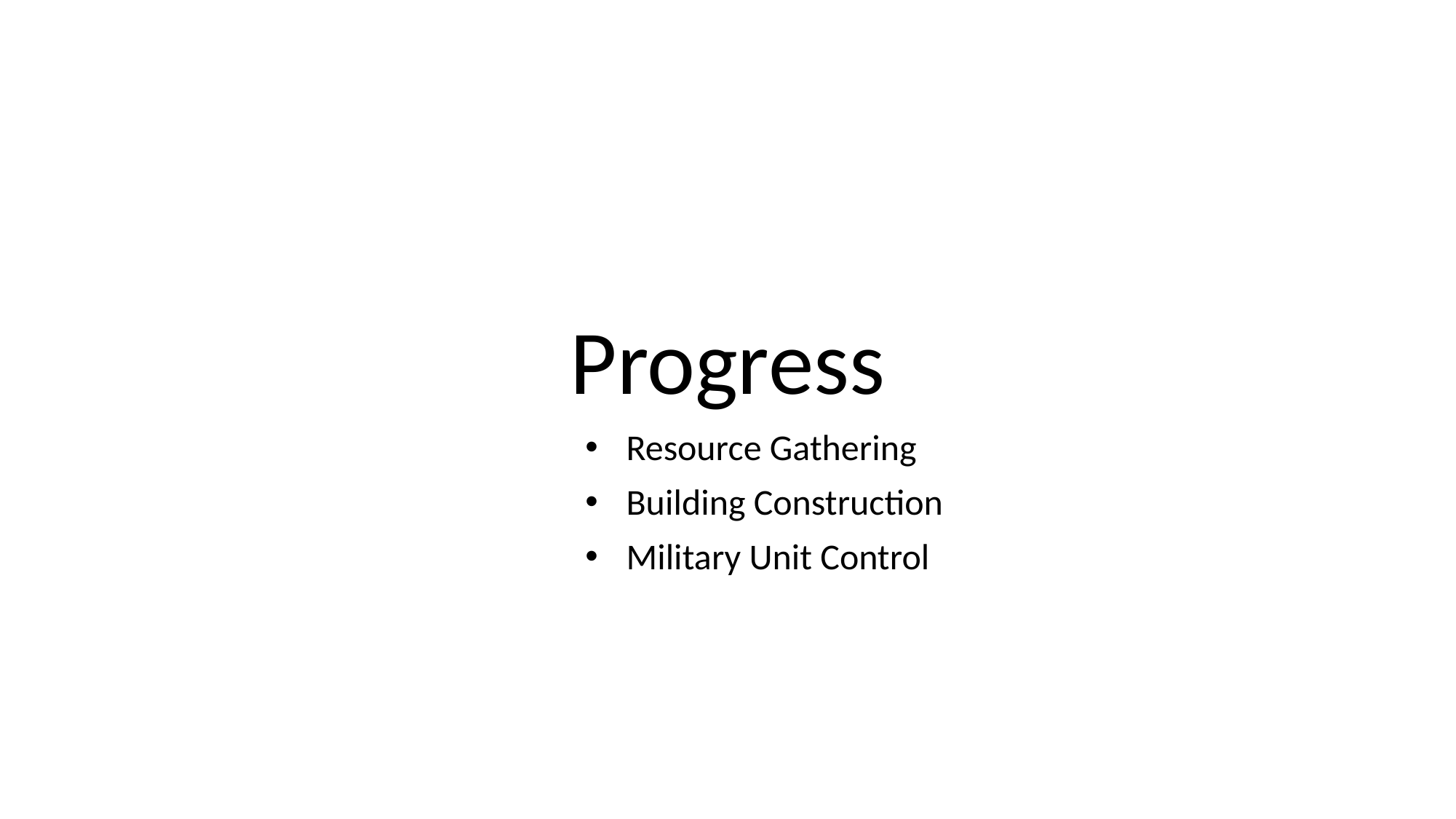

# Progress
Resource Gathering
Building Construction
Military Unit Control